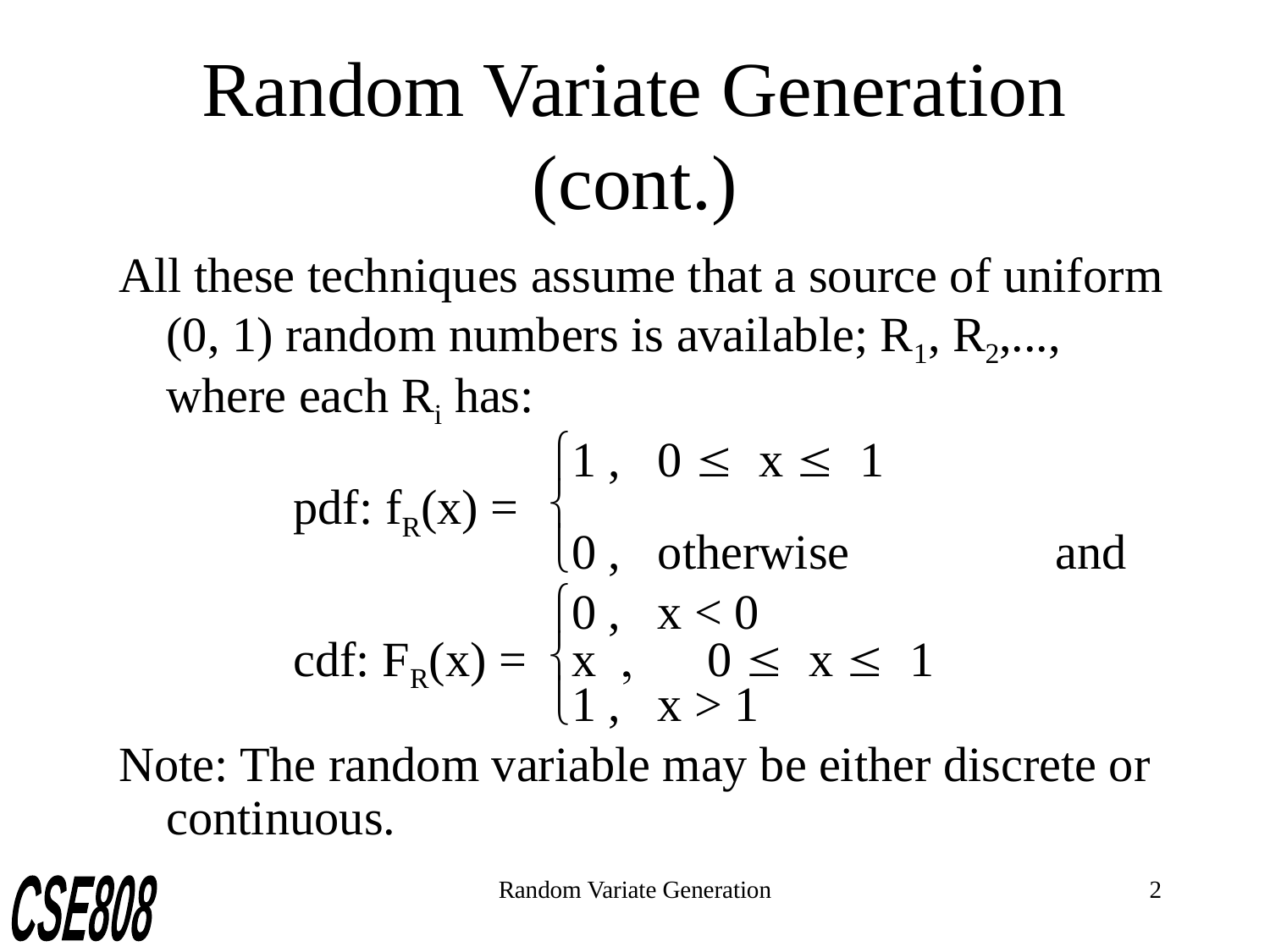

# Random Variate Generation (cont.)
All these techniques assume that a source of uniform (0, 1) random numbers is available; R1, R2,..., where each Ri has:
				1 ,   0 ≤ x ≤ 1
		pdf: fR(x) =
				0 ,   otherwise	 	and
				0 ,   x < 0
		cdf: FR(x) = 	x ,   0 ≤ x ≤ 1
				1 ,   x > 1
Note: The random variable may be either discrete or continuous.
Random Variate Generation
2